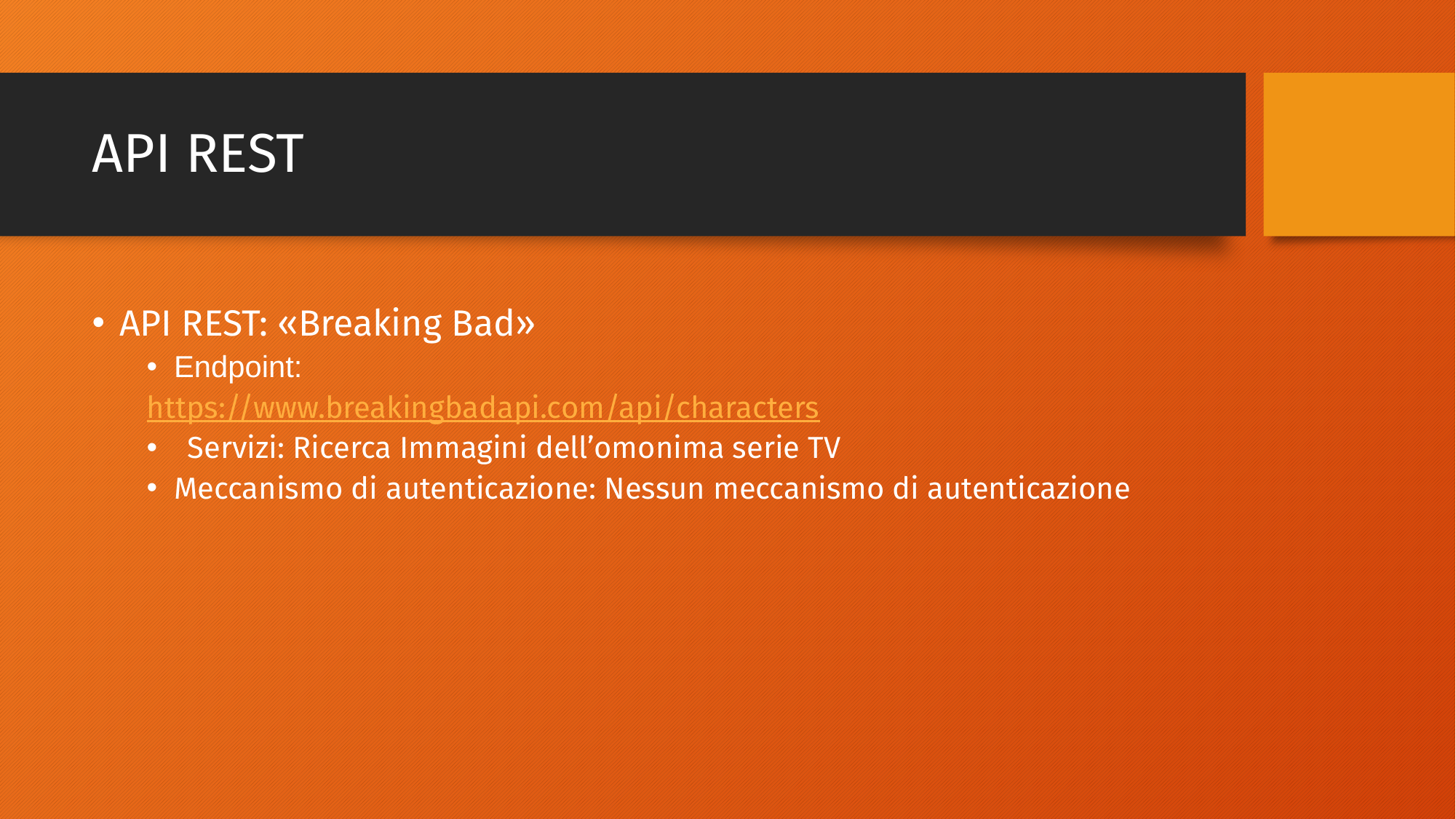

# API REST
API REST: «Breaking Bad»
Endpoint:
https://www.breakingbadapi.com/api/characters
Servizi: Ricerca Immagini dell’omonima serie TV
Meccanismo di autenticazione: Nessun meccanismo di autenticazione